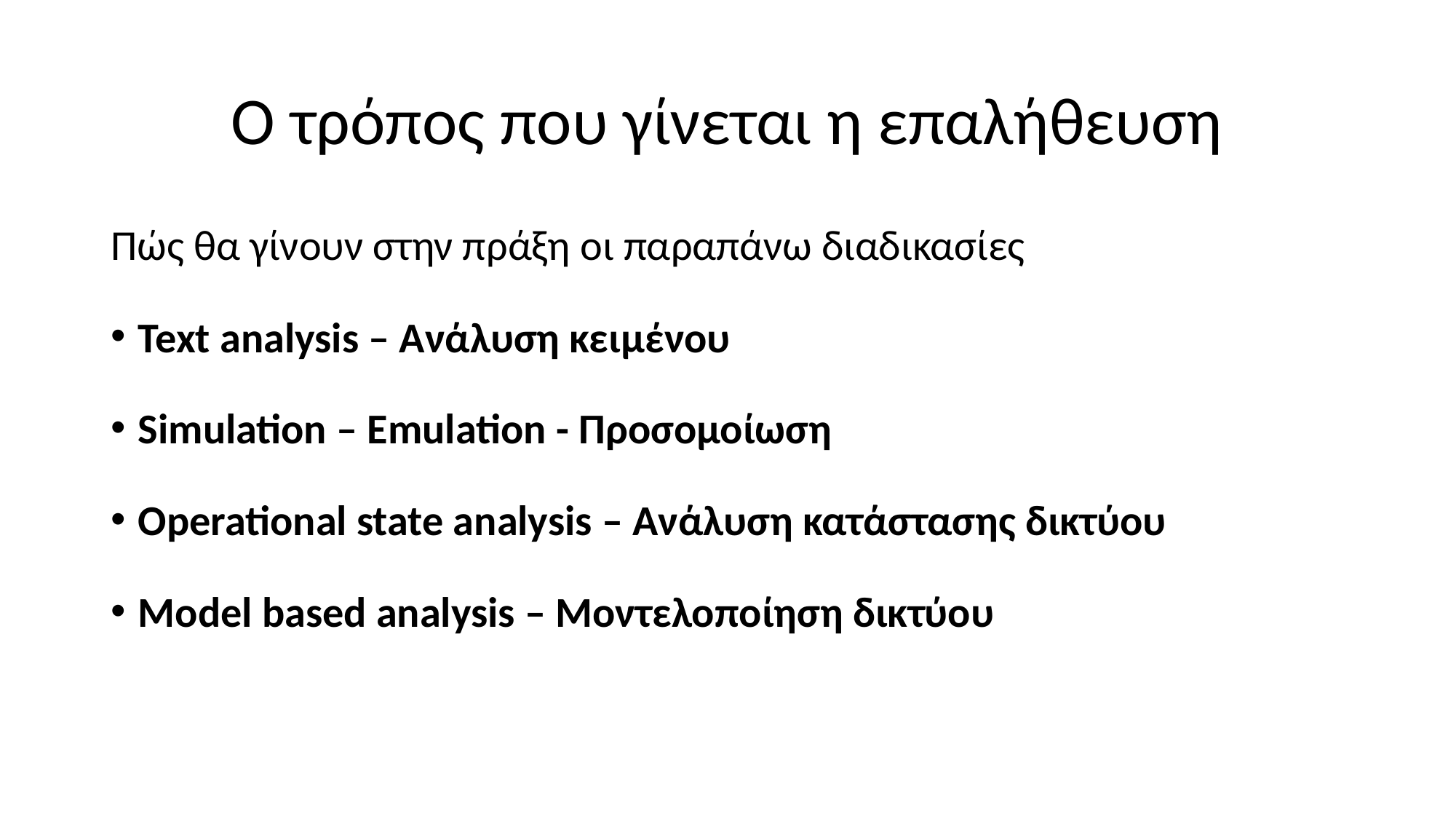

# Ο τρόπος που γίνεται η επαλήθευση
Πώς θα γίνουν στην πράξη οι παραπάνω διαδικασίες
Text analysis – Ανάλυση κειμένου
Simulation – Emulation - Προσομοίωση
Operational state analysis – Ανάλυση κατάστασης δικτύου
Model based analysis – Μοντελοποίηση δικτύου